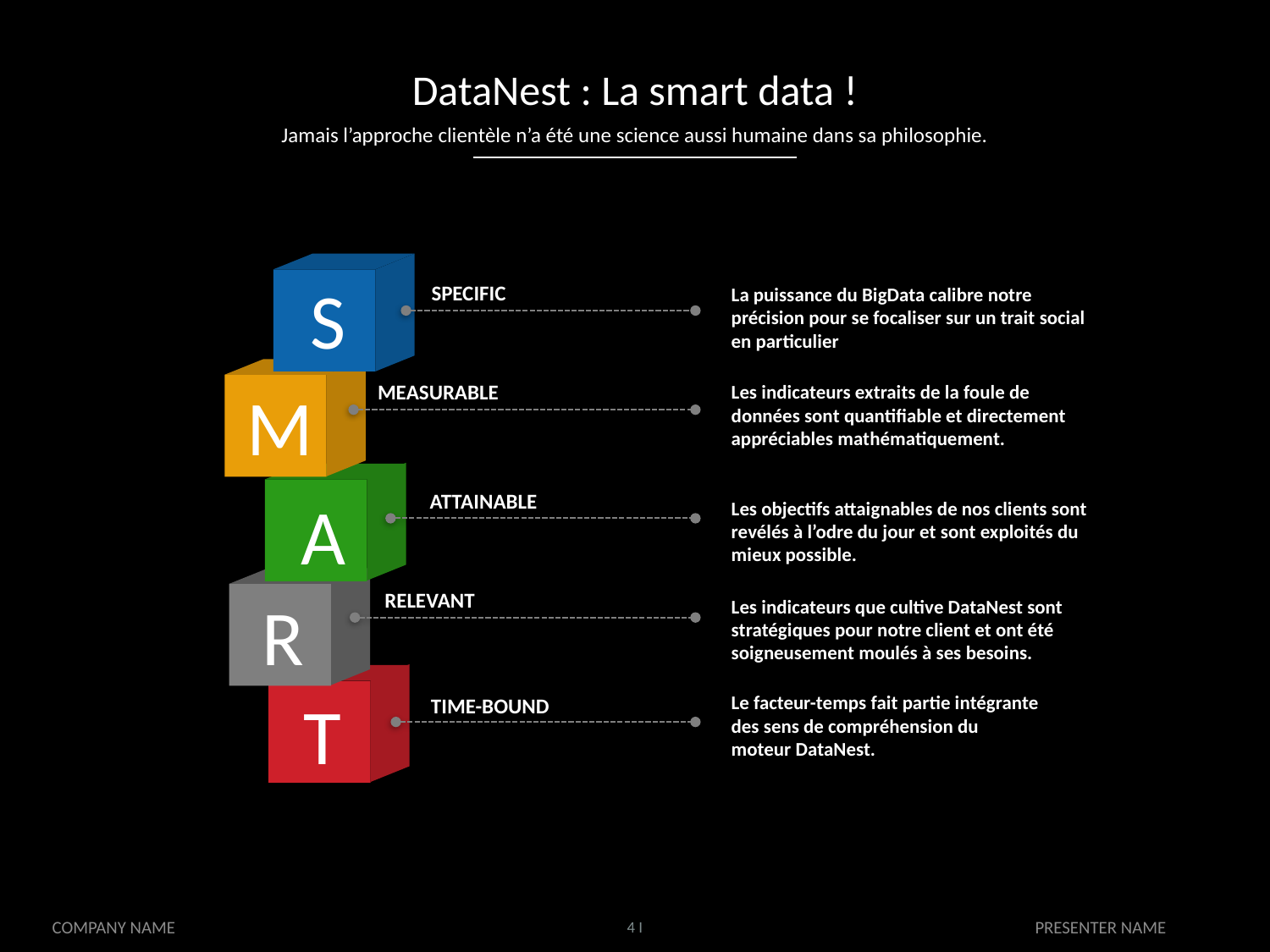

# DataNest : La smart data !
Jamais l’approche clientèle n’a été une science aussi humaine dans sa philosophie.

S

SPECIFIC
La puissance du BigData calibre notre précision pour se focaliser sur un trait social en particulier

M

MEASURABLE
Les indicateurs extraits de la foule de données sont quantifiable et directement appréciables mathématiquement.

A
ATTAINABLE
Les objectifs attaignables de nos clients sont revélés à l’odre du jour et sont exploités du mieux possible.

R
RELEVANT
Les indicateurs que cultive DataNest sont stratégiques pour notre client et ont été soigneusement moulés à ses besoins.

T
Le facteur-temps fait partie intégrante des sens de compréhension du moteur DataNest.
TIME-BOUND
PRESENTER NAME
COMPANY NAME
4 I